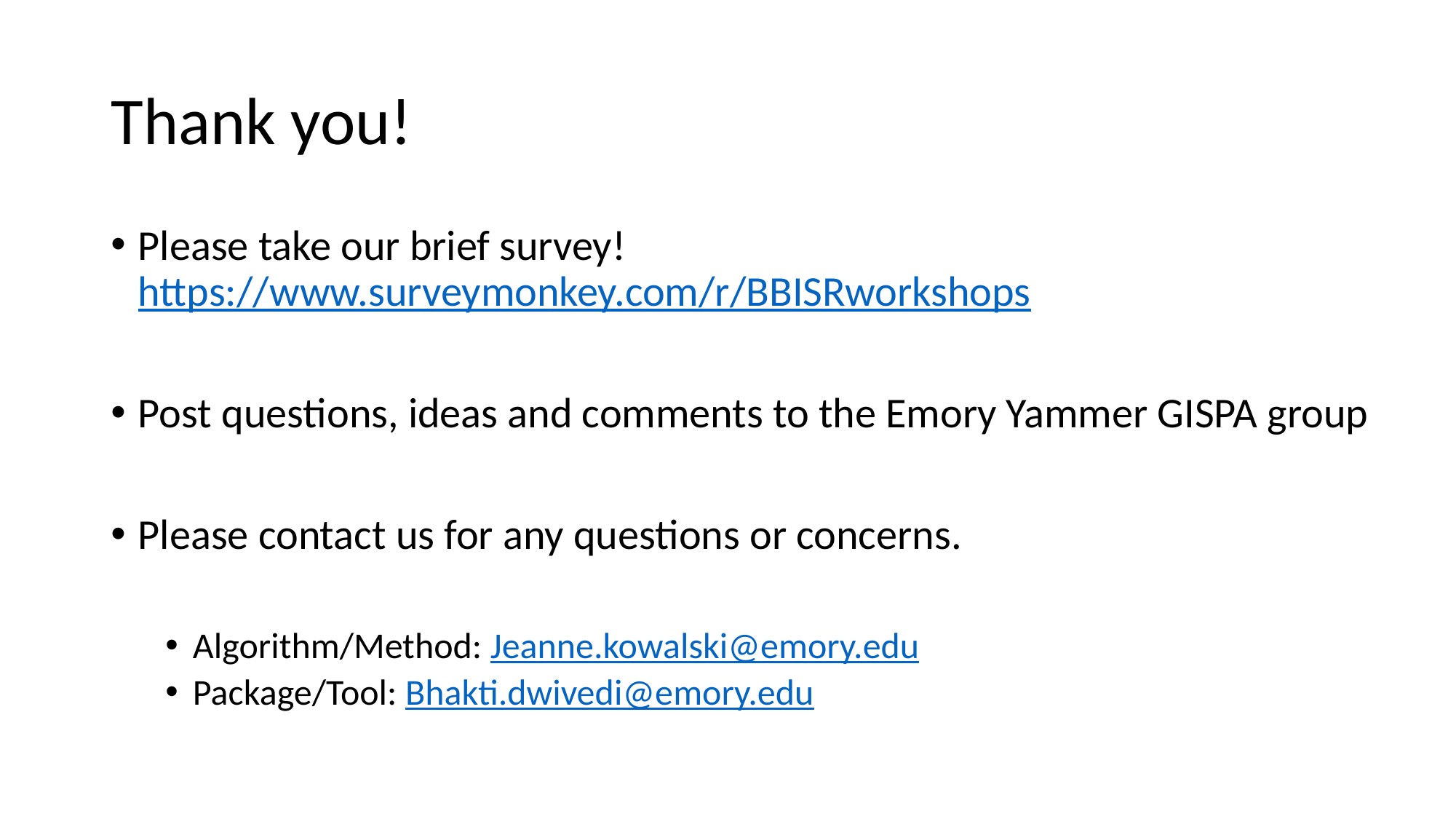

# Thank you!
Please take our brief survey! https://www.surveymonkey.com/r/BBISRworkshops

Post questions, ideas and comments to the Emory Yammer GISPA group

Please contact us for any questions or concerns.

Algorithm/Method: Jeanne.kowalski@emory.edu
Package/Tool: Bhakti.dwivedi@emory.edu